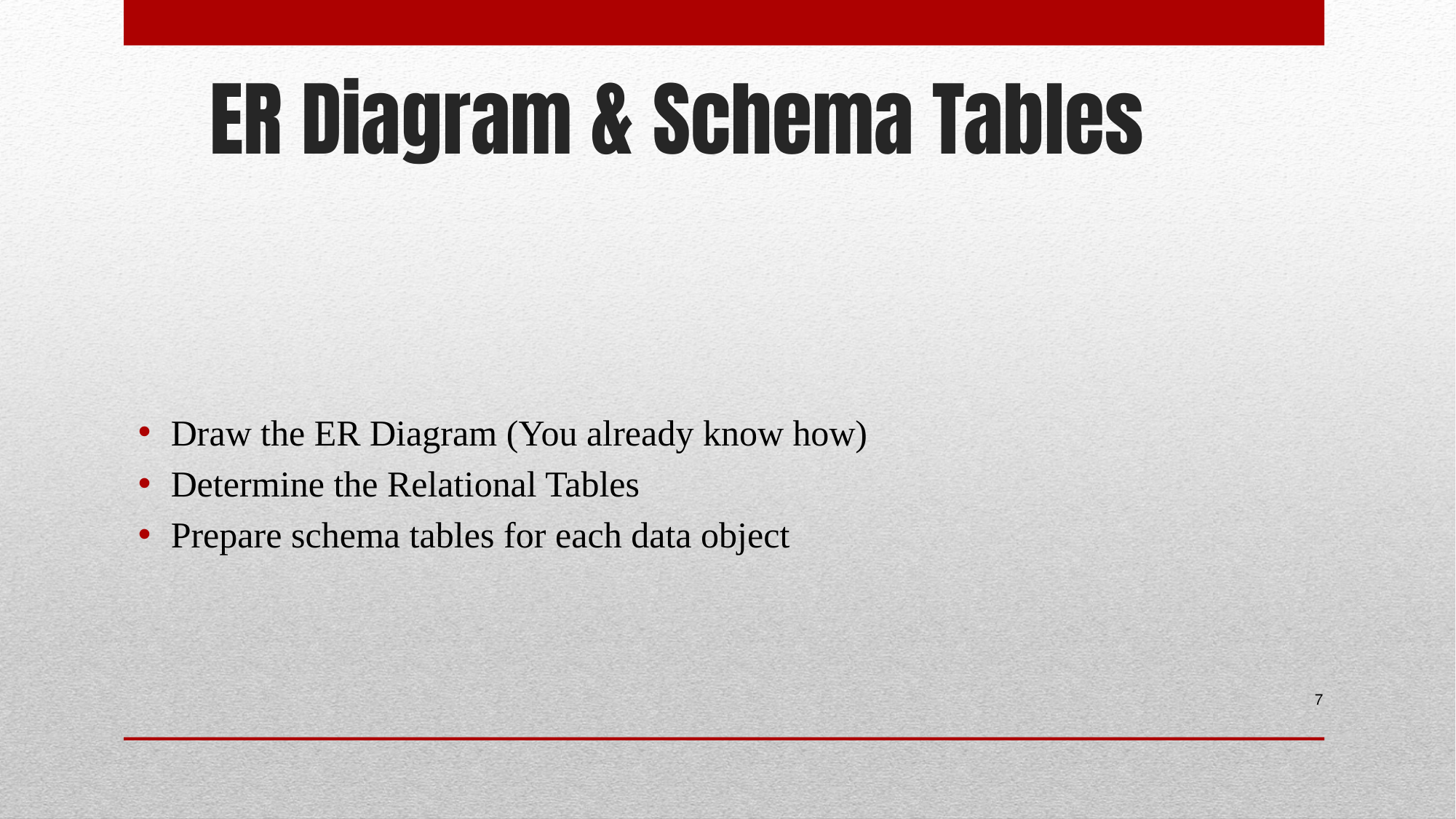

# ER Diagram & Schema Tables
Draw the ER Diagram (You already know how)
Determine the Relational Tables
Prepare schema tables for each data object

7